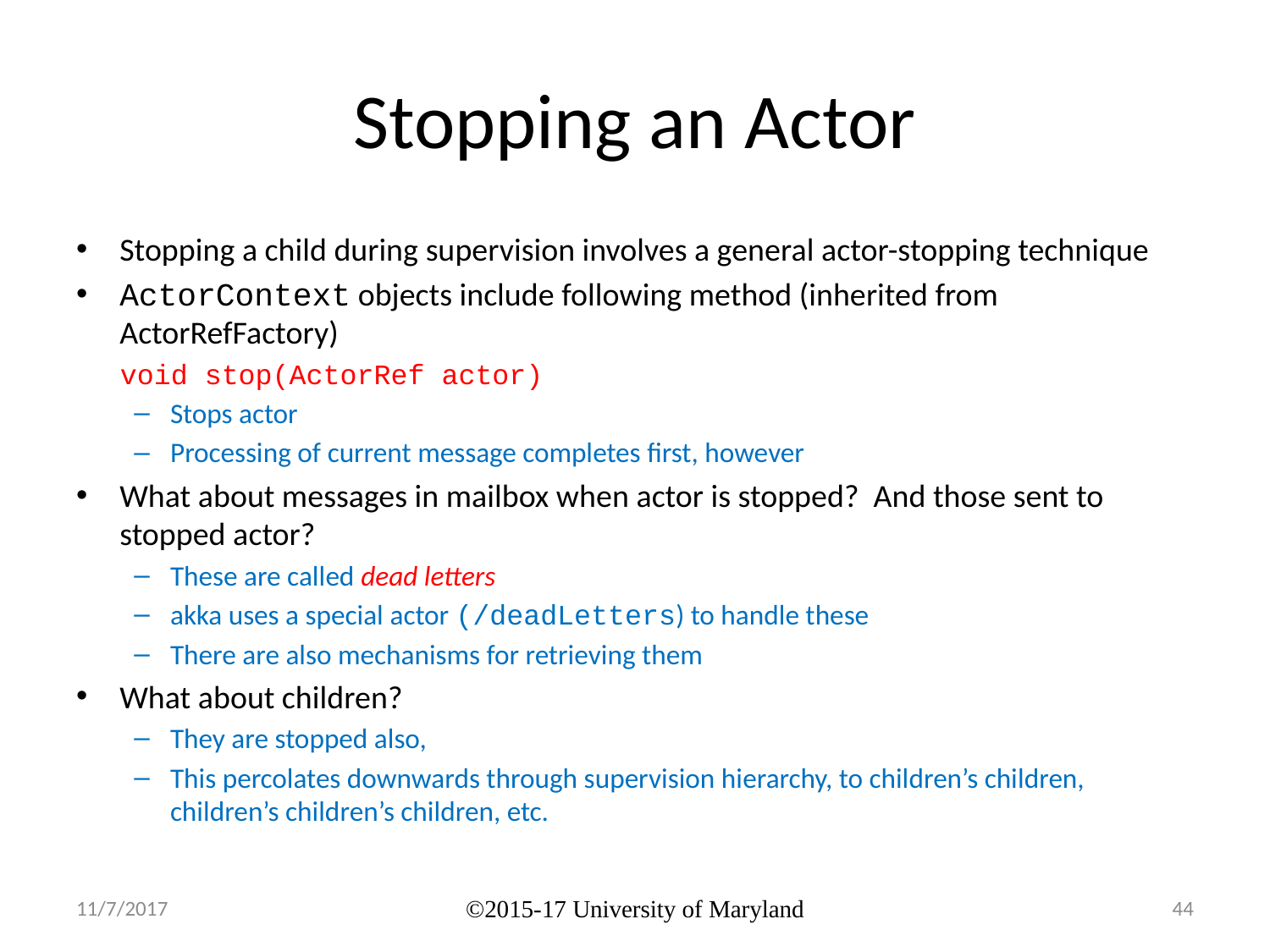

# Stopping an Actor
Stopping a child during supervision involves a general actor-stopping technique
ActorContext objects include following method (inherited from ActorRefFactory)
void stop(ActorRef actor)
Stops actor
Processing of current message completes first, however
What about messages in mailbox when actor is stopped?  And those sent to stopped actor?
These are called dead letters
akka uses a special actor (/deadLetters) to handle these
There are also mechanisms for retrieving them
What about children?
They are stopped also,
This percolates downwards through supervision hierarchy, to children’s children, children’s children’s children, etc.
11/7/2017
©2015-17 University of Maryland
44